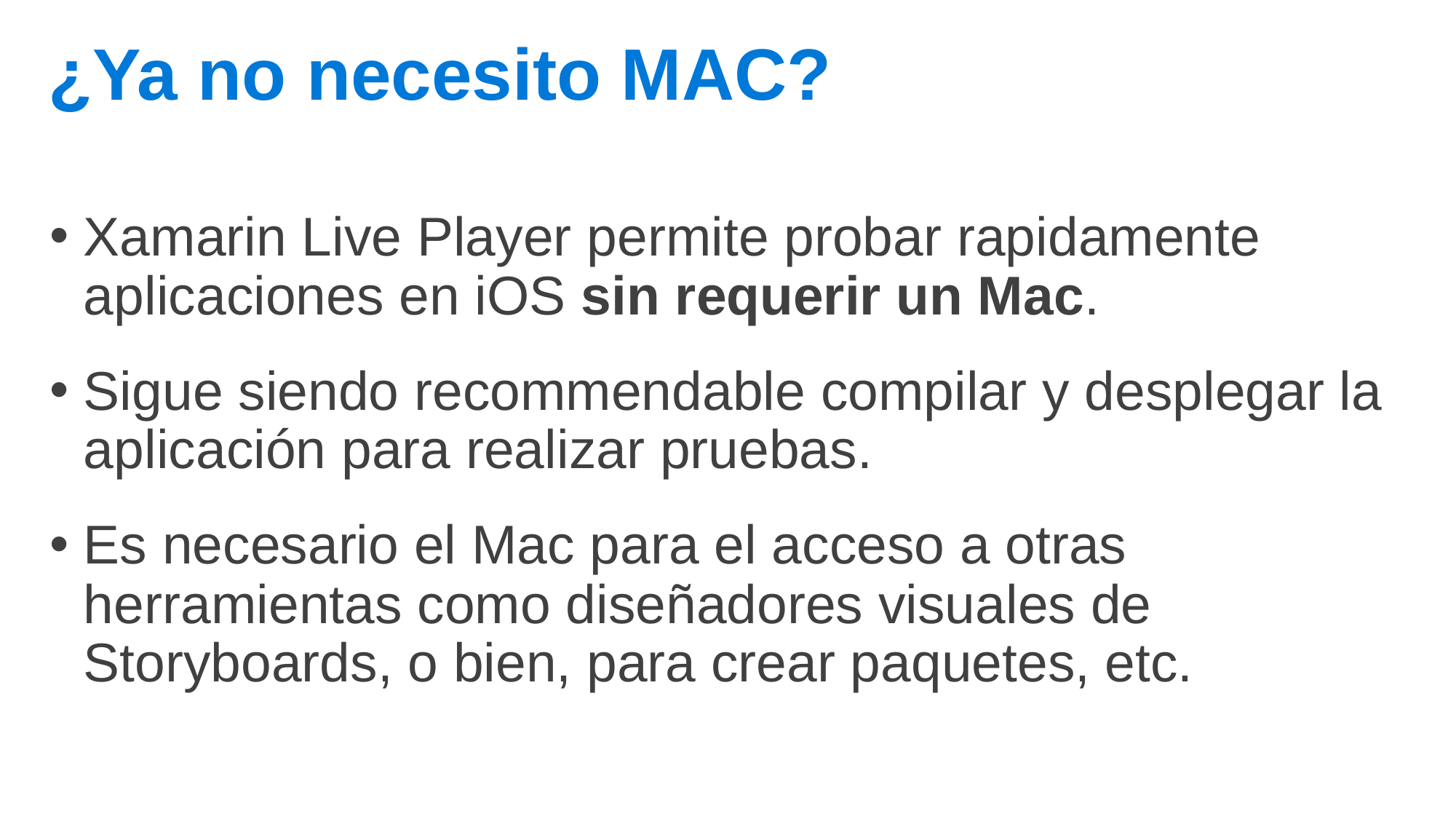

# ¿Ya no necesito MAC?
Xamarin Live Player permite probar rapidamente aplicaciones en iOS sin requerir un Mac.
Sigue siendo recommendable compilar y desplegar la aplicación para realizar pruebas.
Es necesario el Mac para el acceso a otras herramientas como diseñadores visuales de Storyboards, o bien, para crear paquetes, etc.